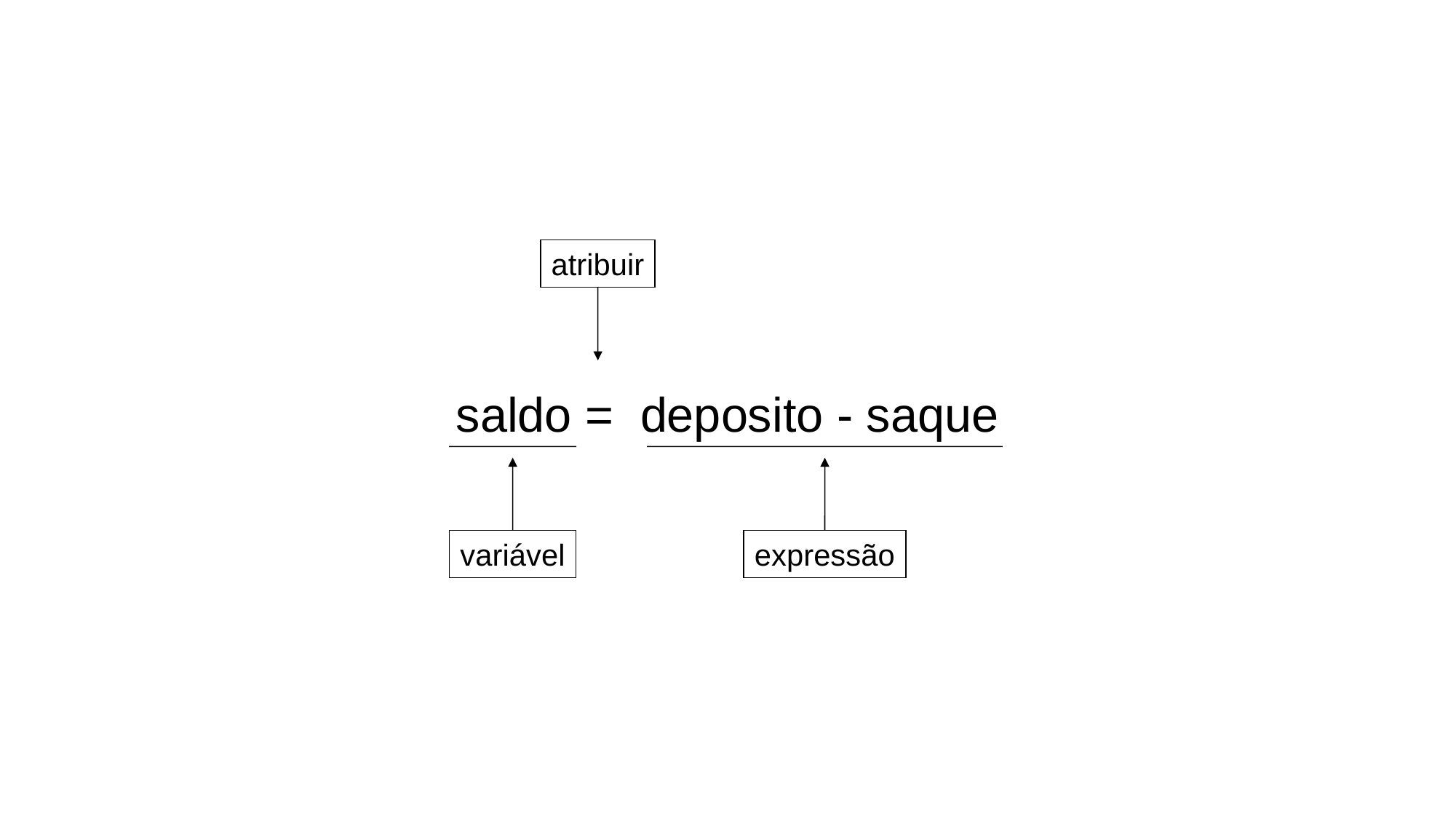

atribuir

saldo =  deposito - saque

variável
expressão